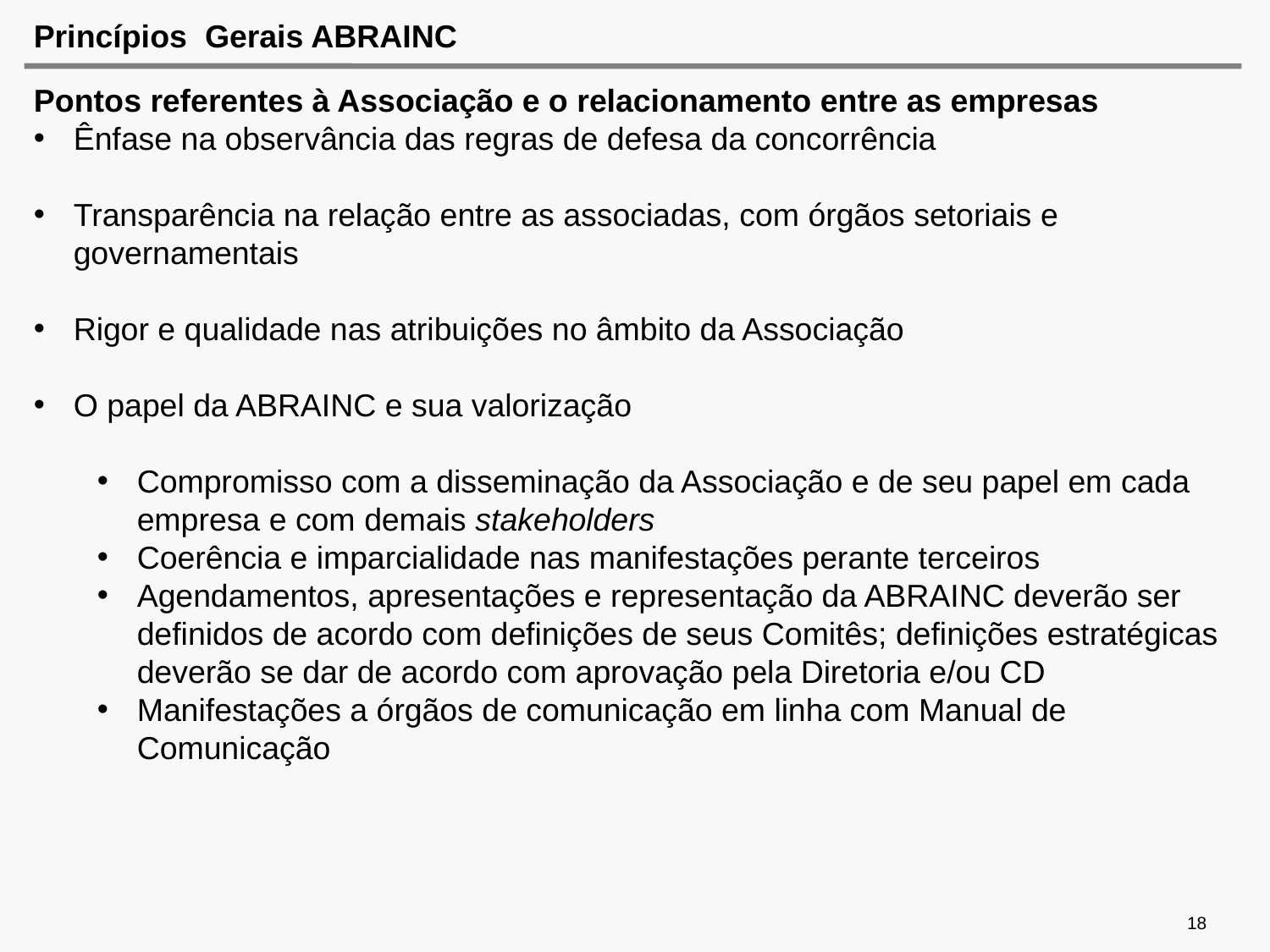

# Princípios  Gerais ABRAINC

Pontos referentes à Associação e o relacionamento entre as empresas
Ênfase na observância das regras de defesa da concorrência

Transparência na relação entre as associadas, com órgãos setoriais e governamentais

Rigor e qualidade nas atribuições no âmbito da Associação

O papel da ABRAINC e sua valorização

Compromisso com a disseminação da Associação e de seu papel em cada empresa e com demais stakeholders
Coerência e imparcialidade nas manifestações perante terceiros
Agendamentos, apresentações e representação da ABRAINC deverão ser definidos de acordo com definições de seus Comitês; definições estratégicas deverão se dar de acordo com aprovação pela Diretoria e/ou CD
Manifestações a órgãos de comunicação em linha com Manual de Comunicação

18